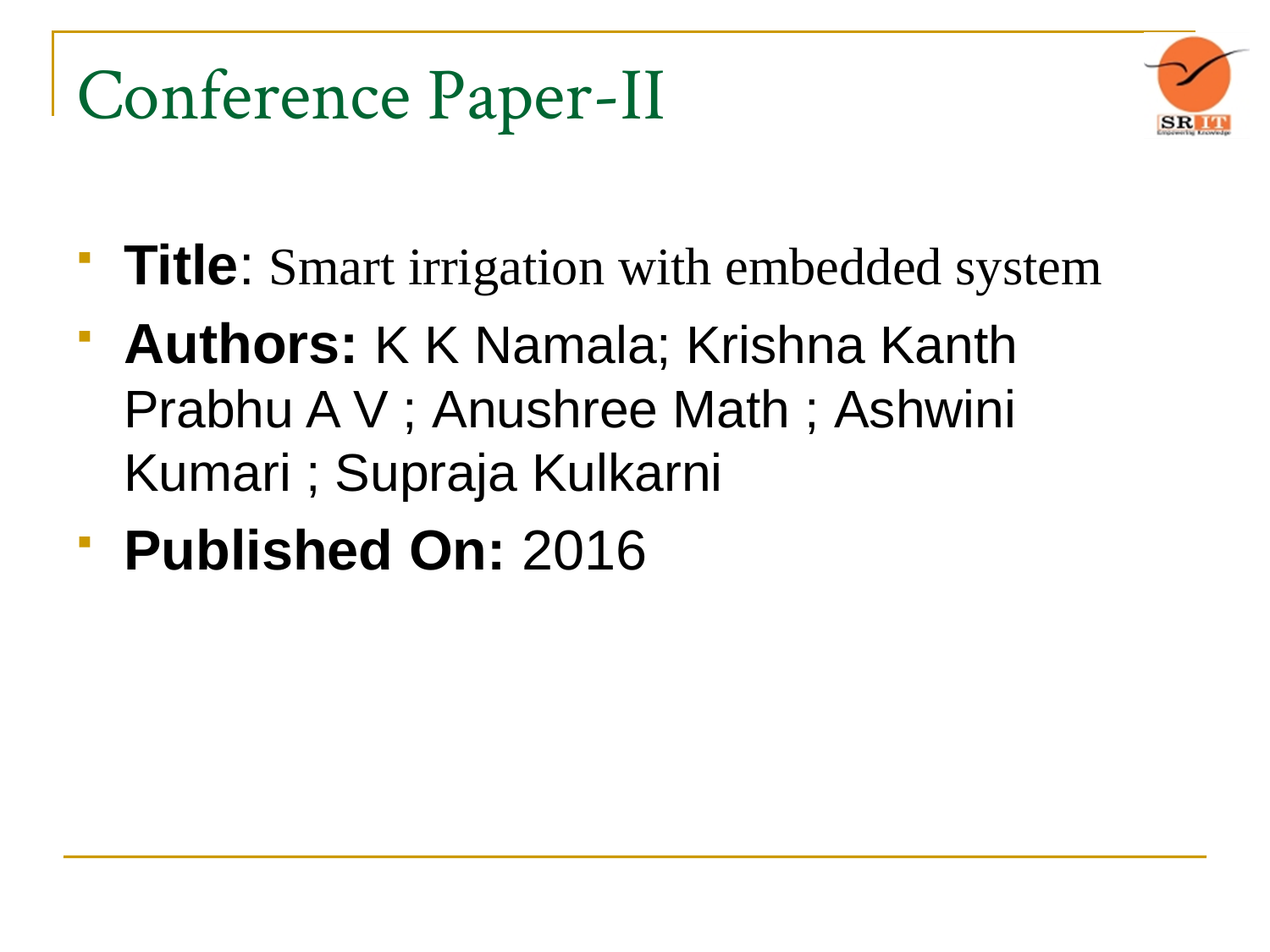

# Conference Paper-II
Title: Smart irrigation with embedded system
Authors: K K Namala; Krishna Kanth Prabhu A V ; Anushree Math ; Ashwini Kumari ; Supraja Kulkarni
Published On: 2016